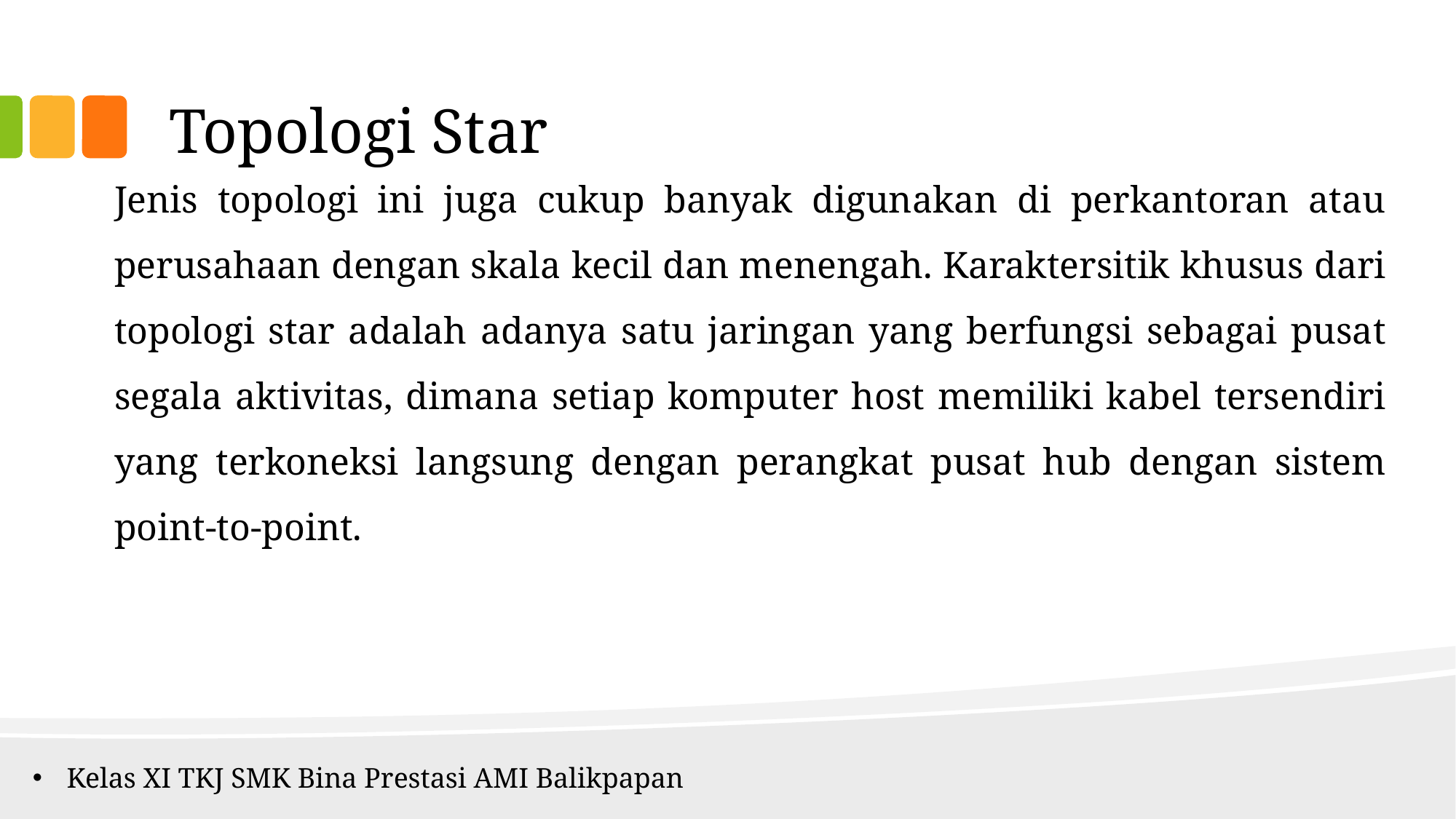

Topologi Star
# Jenis topologi ini juga cukup banyak digunakan di perkantoran atau perusahaan dengan skala kecil dan menengah. Karaktersitik khusus dari topologi star adalah adanya satu jaringan yang berfungsi sebagai pusat segala aktivitas, dimana setiap komputer host memiliki kabel tersendiri yang terkoneksi langsung dengan perangkat pusat hub dengan sistem point-to-point.
Kelas XI TKJ SMK Bina Prestasi AMI Balikpapan